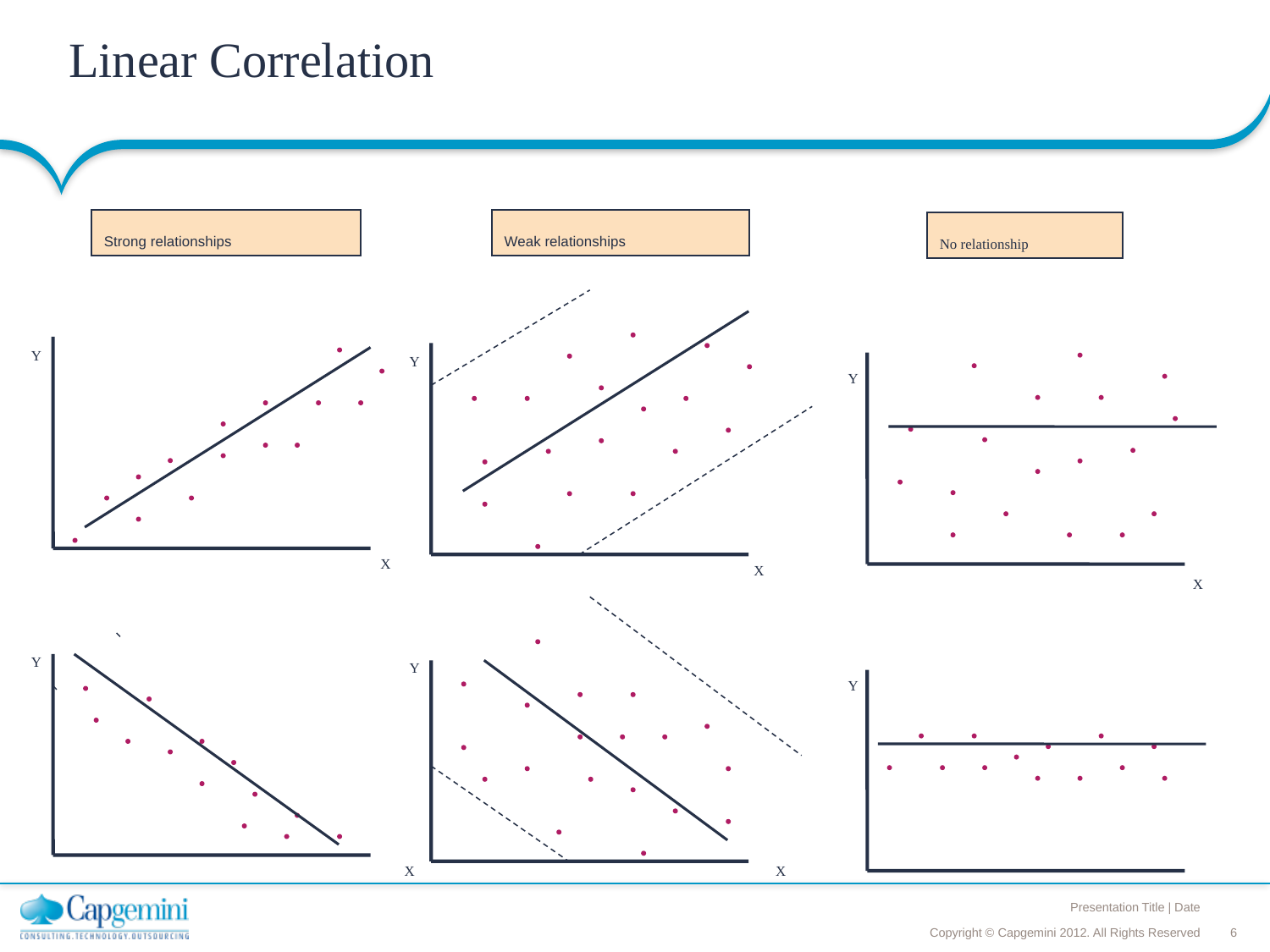

# Linear Correlation
Weak relationships
Strong relationships
No relationship

Y
Y

Y

X

X

X

Y

Y

Y

X
X